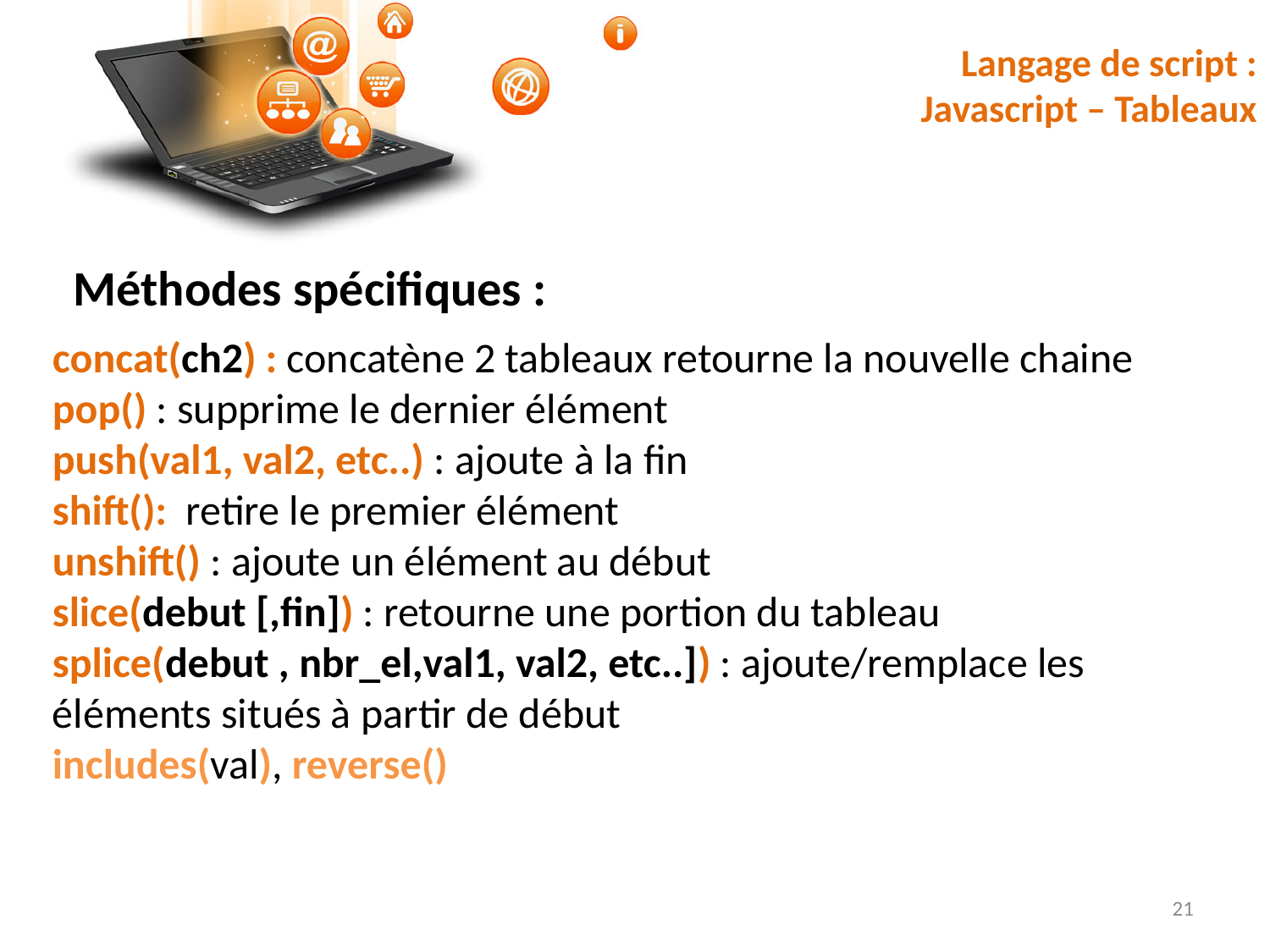

# Langage de script : Javascript – Tableaux
Méthodes spécifiques :
concat(ch2) : concatène 2 tableaux retourne la nouvelle chaine
pop() : supprime le dernier élément
push(val1, val2, etc..) : ajoute à la fin
shift():  retire le premier élément
unshift() : ajoute un élément au début
slice(debut [,fin]) : retourne une portion du tableau
splice(debut , nbr_el,val1, val2, etc..]) : ajoute/remplace les éléments situés à partir de début
includes(val), reverse()

21